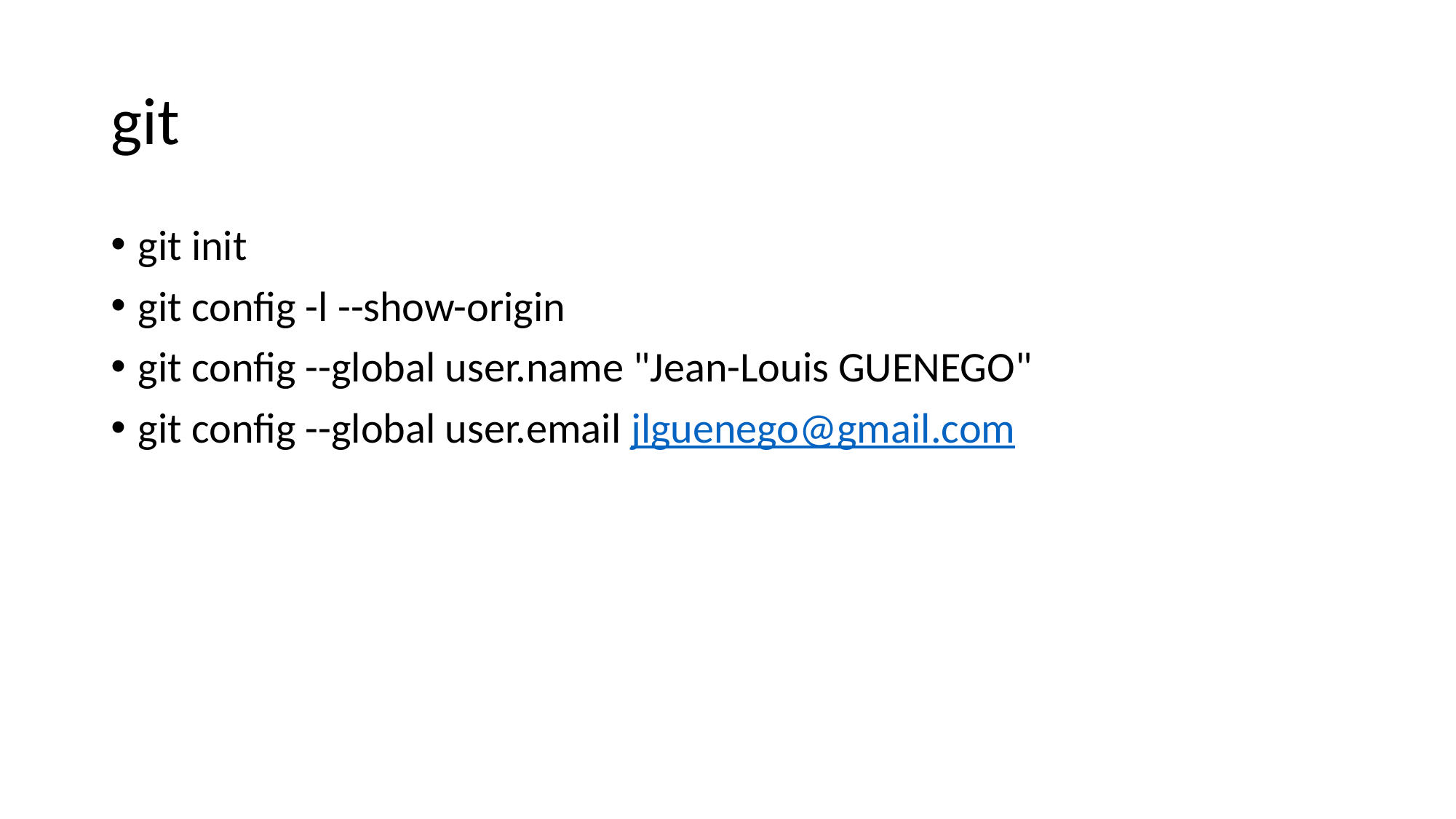

# git
git init
git config -l --show-origin
git config --global user.name "Jean-Louis GUENEGO"
git config --global user.email jlguenego@gmail.com